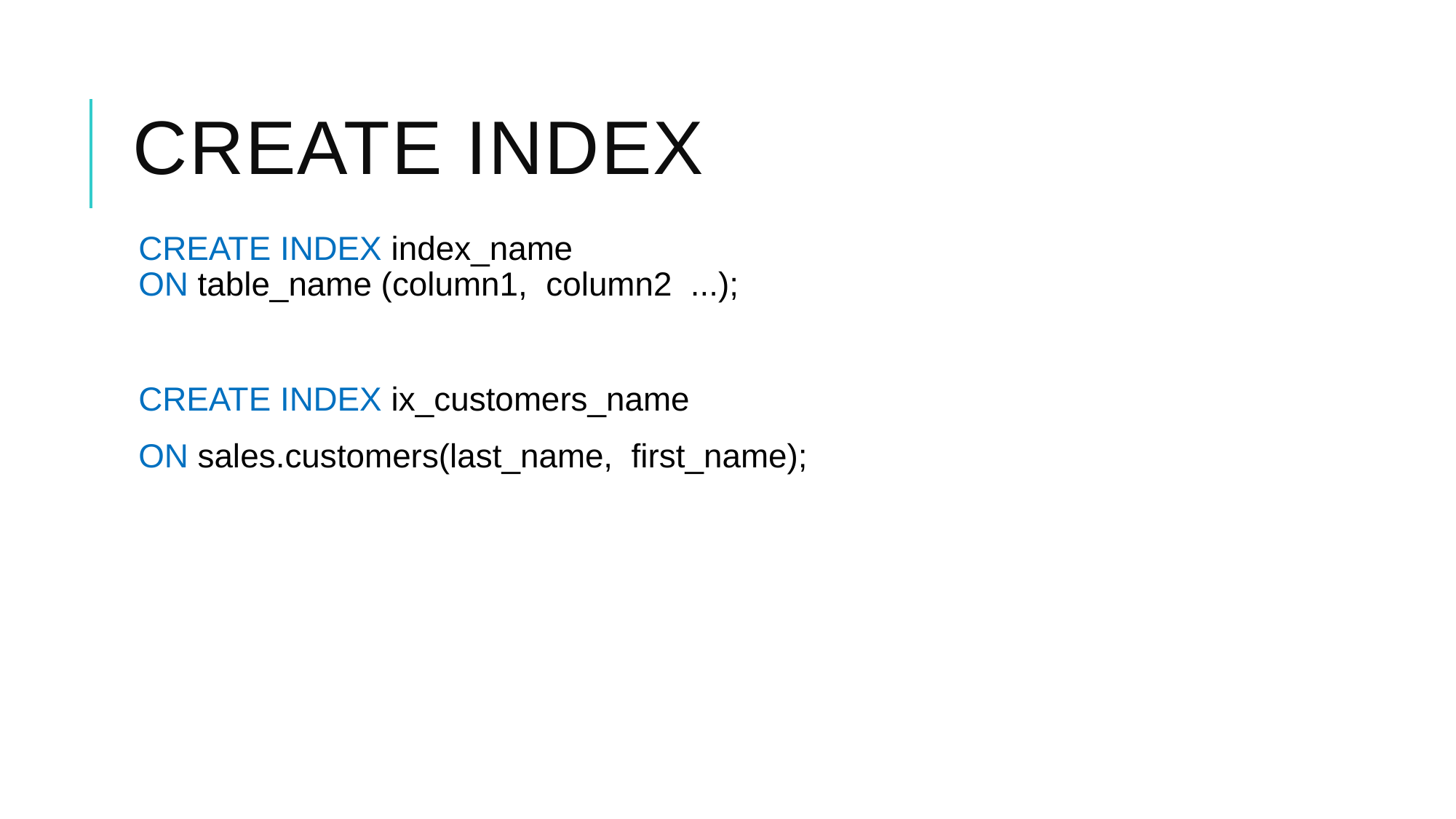

# Create Index
CREATE INDEX index_name
ON table_name (column1,  column2  ...);

CREATE INDEX ix_customers_name
ON sales.customers(last_name,  first_name);